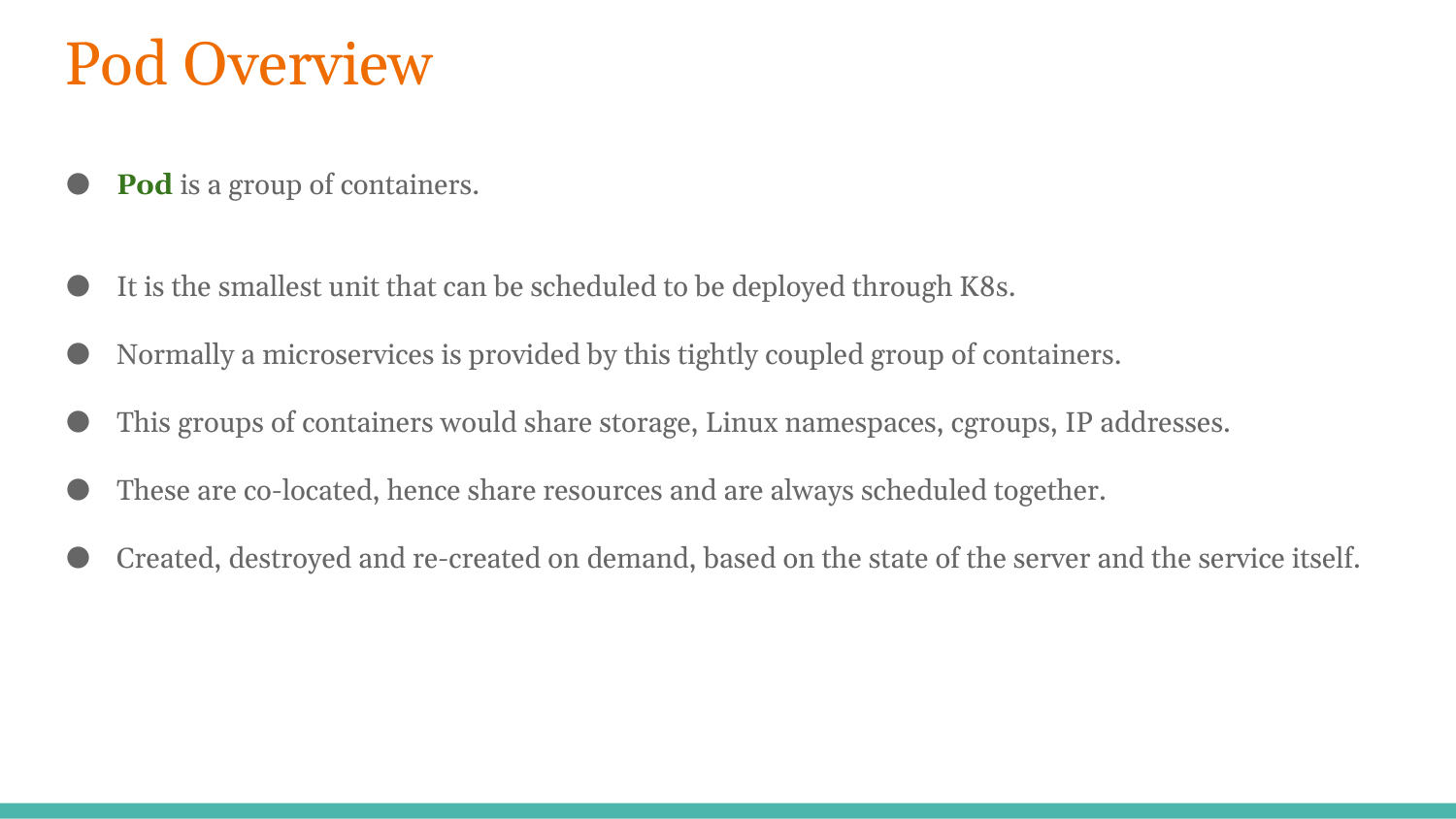

# Pod Overview

Pod is a group of containers.

It is the smallest unit that can be scheduled to be deployed through K8s.
Normally a microservices is provided by this tightly coupled group of containers.
This groups of containers would share storage, Linux namespaces, cgroups, IP addresses.
These are co-located, hence share resources and are always scheduled together.
Created, destroyed and re-created on demand, based on the state of the server and the service itself.